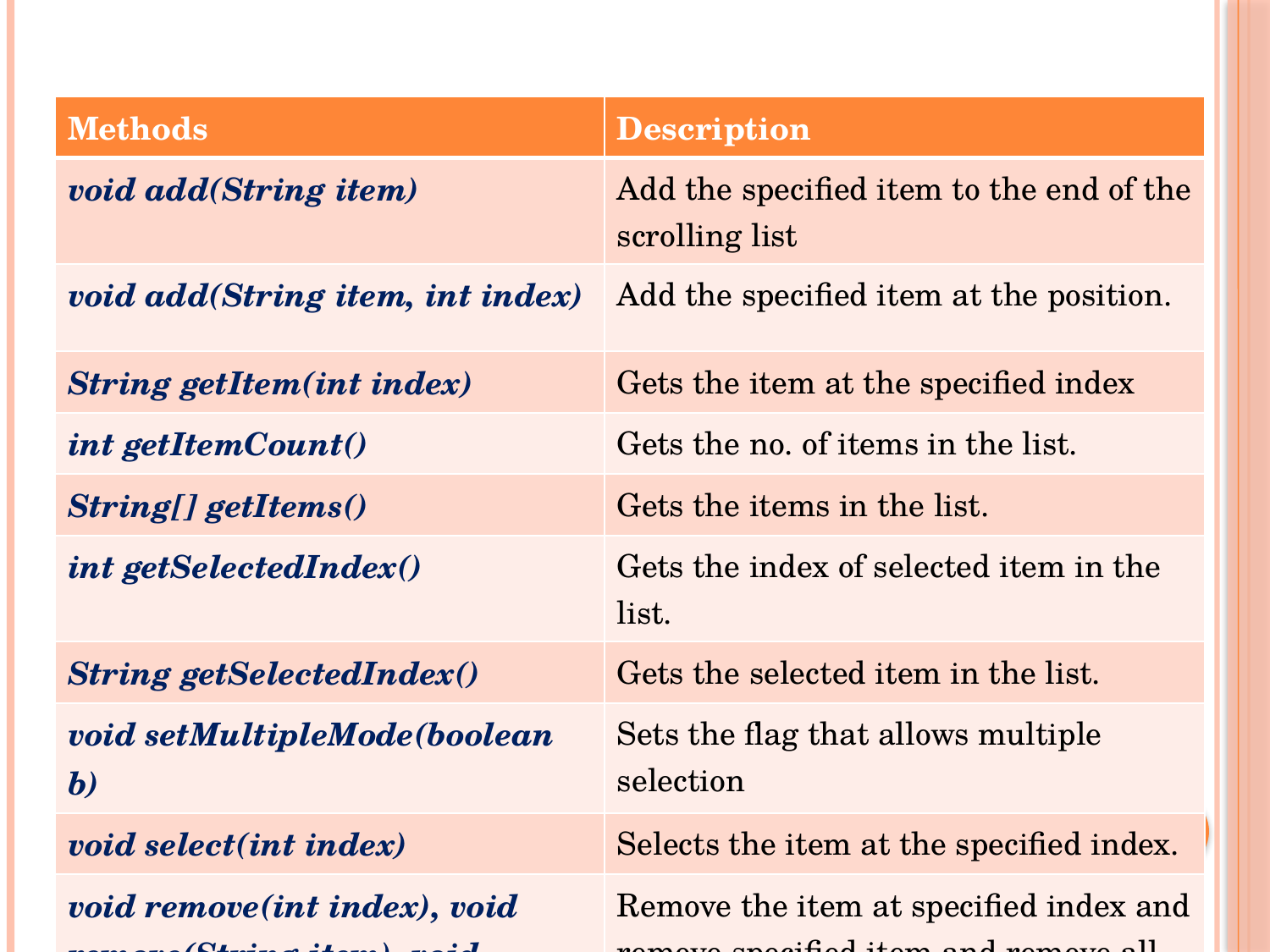

# List:
| Methods | Description |
| --- | --- |
| void add(String item) | Add the specified item to the end of the scrolling list |
| void add(String item, int index) | Add the specified item at the position. |
| String getItem(int index) | Gets the item at the specified index |
| int getItemCount() | Gets the no. of items in the list. |
| String[] getItems() | Gets the items in the list. |
| int getSelectedIndex() | Gets the index of selected item in the list. |
| String getSelectedIndex() | Gets the selected item in the list. |
| void setMultipleMode(boolean b) | Sets the flag that allows multiple selection |
| void select(int index) | Selects the item at the specified index. |
| void remove(int index), void remove(String item), void removeAll() | Remove the item at specified index and remove specified item and remove all the item in the list. |